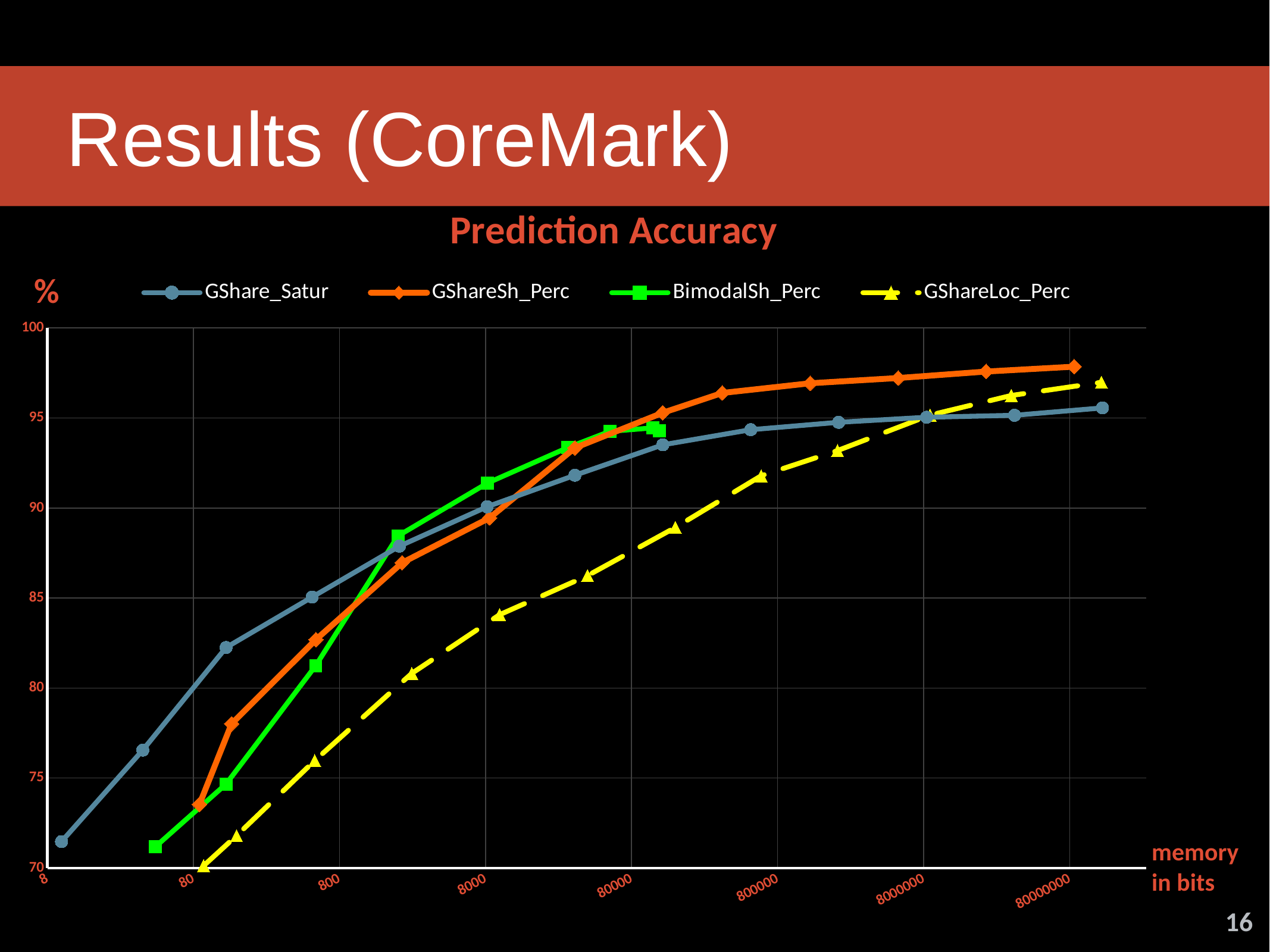

Results (CoreMark)

### Chart: Prediction Accuracy

| Category | GShare_Satur | GShareSh_Perc | BimodalSh_Perc | GShareLoc_Perc |
|---|---|---|---|---|
%
memory in bits
16